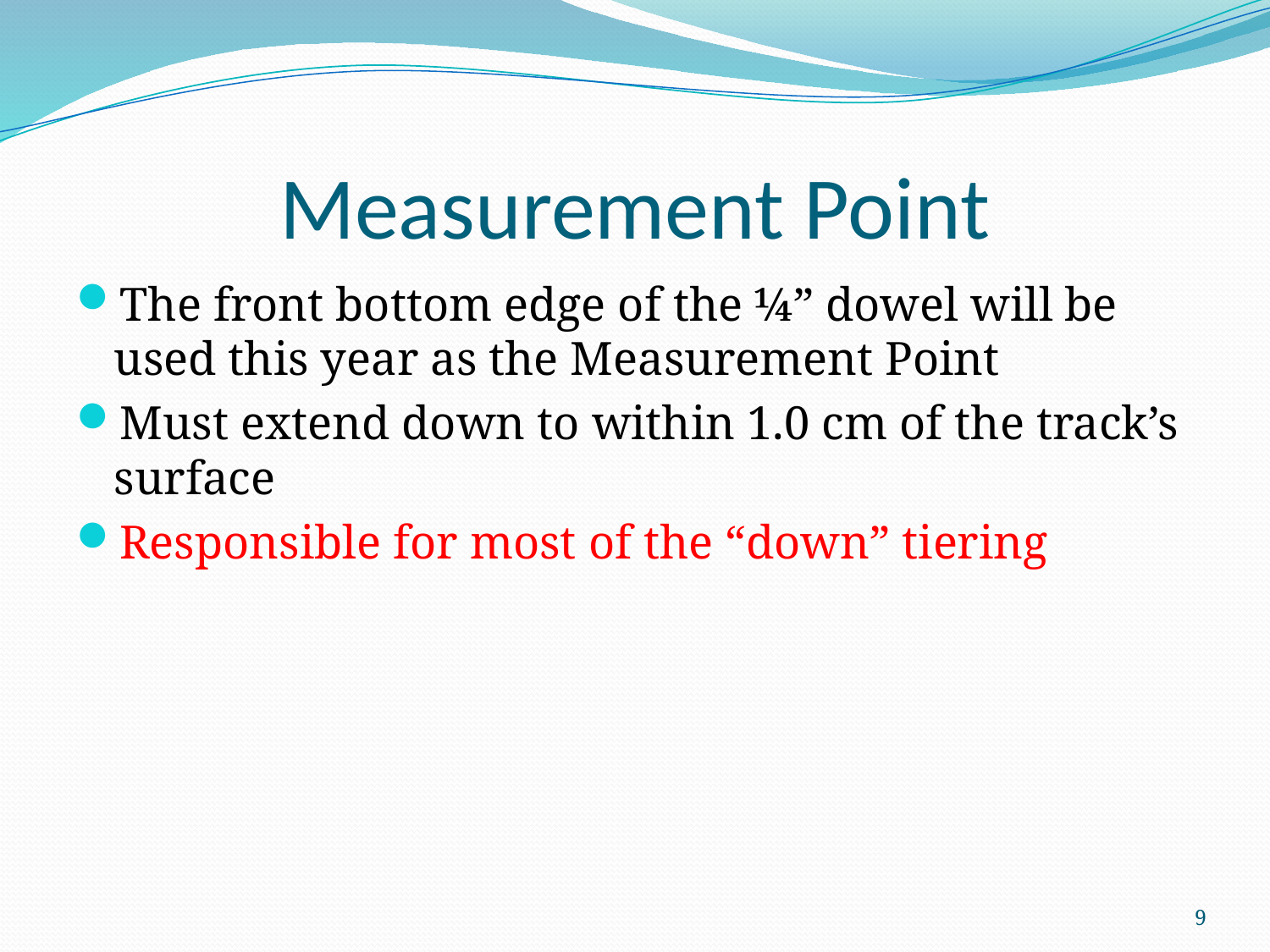

# Measurement Point
The front bottom edge of the ¼” dowel will be used this year as the Measurement Point
Must extend down to within 1.0 cm of the track’s surface
Responsible for most of the “down” tiering
9